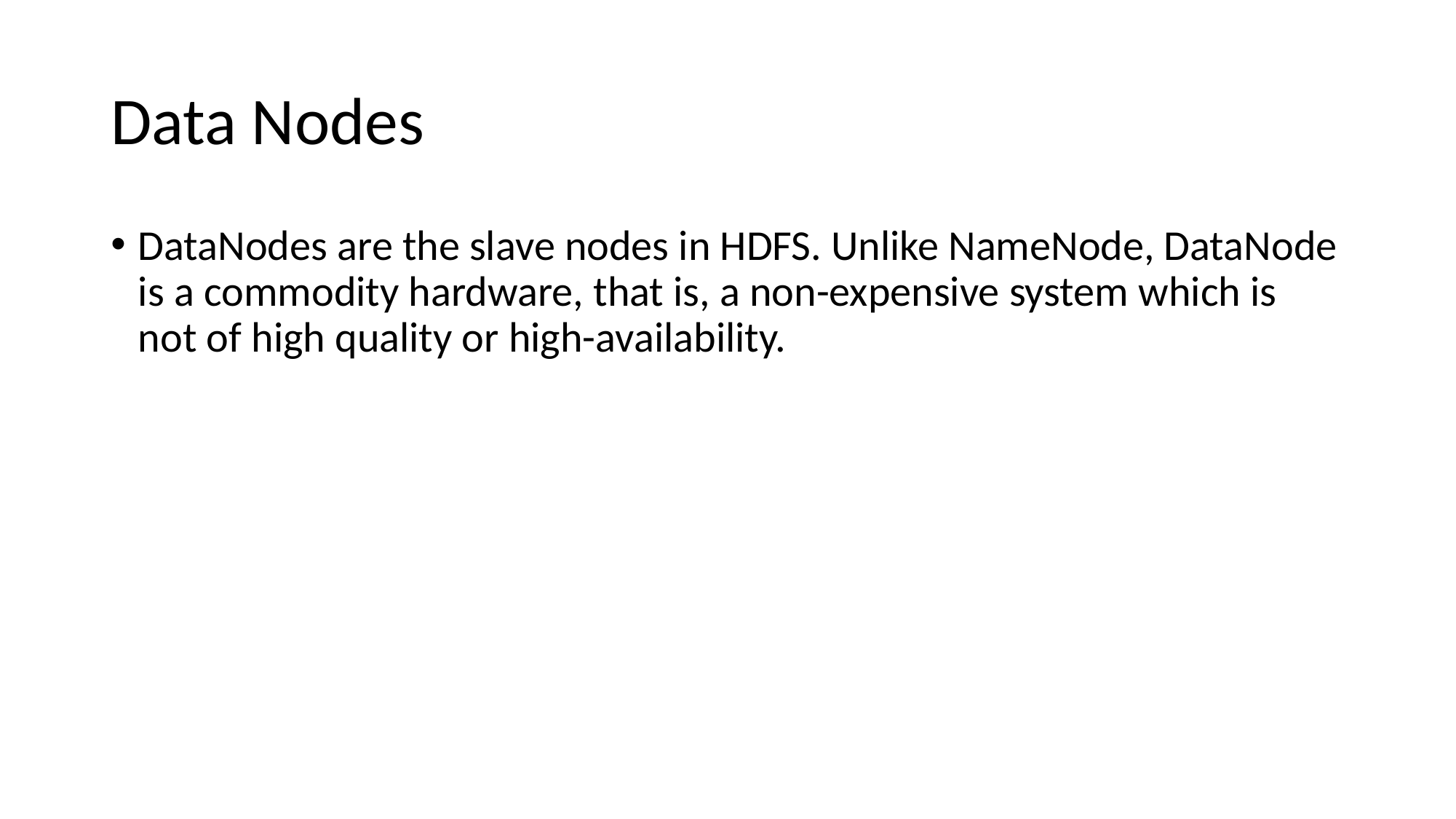

# Data Nodes
DataNodes are the slave nodes in HDFS. Unlike NameNode, DataNode is a commodity hardware, that is, a non-expensive system which is not of high quality or high-availability.